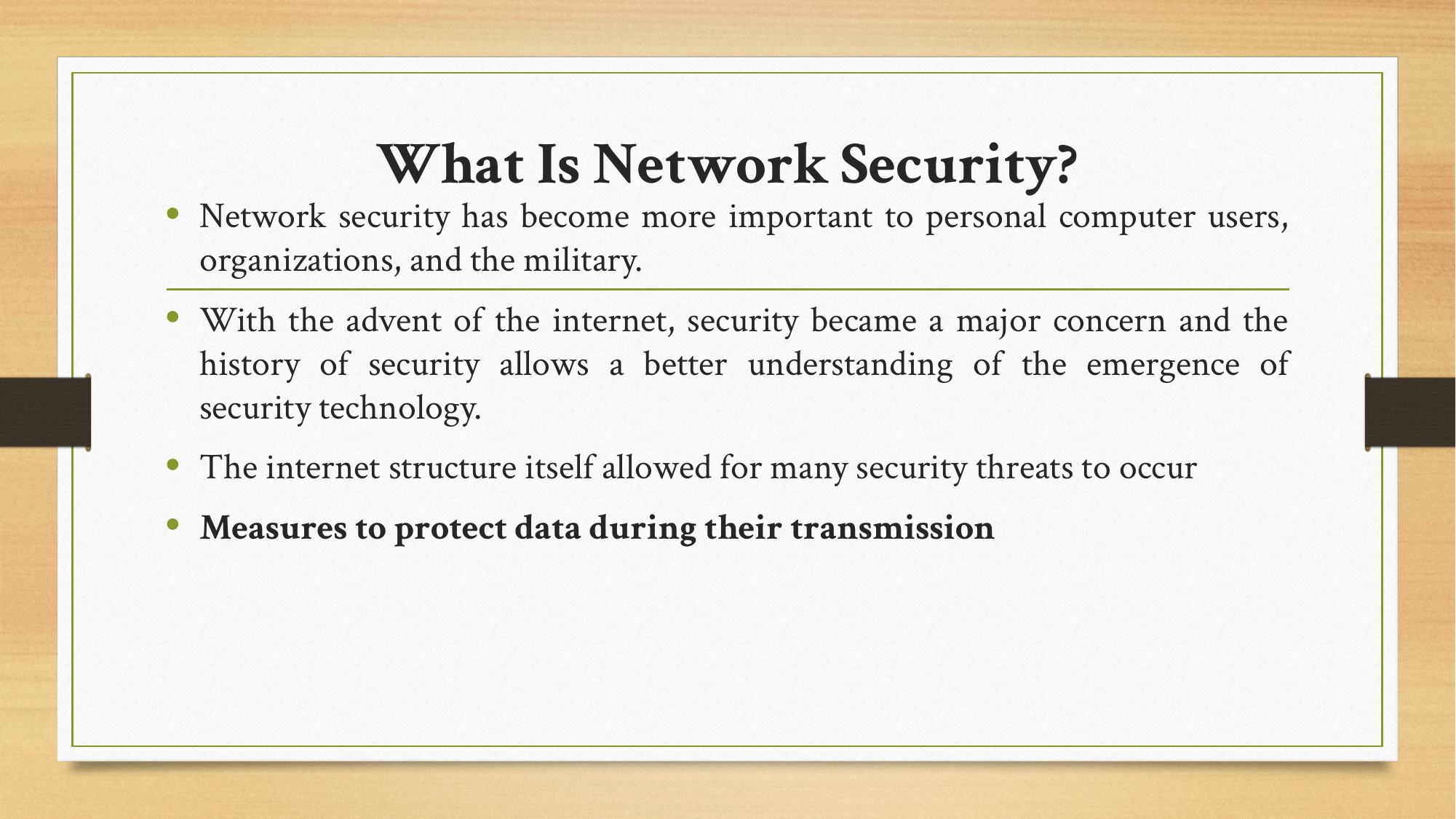

# What Is Network Security?
Network security has become more important to personal computer users, organizations, and the military.
With the advent of the internet, security became a major concern and the history of security allows a better understanding of the emergence of security technology.
The internet structure itself allowed for many security threats to occur
Measures to protect data during their transmission